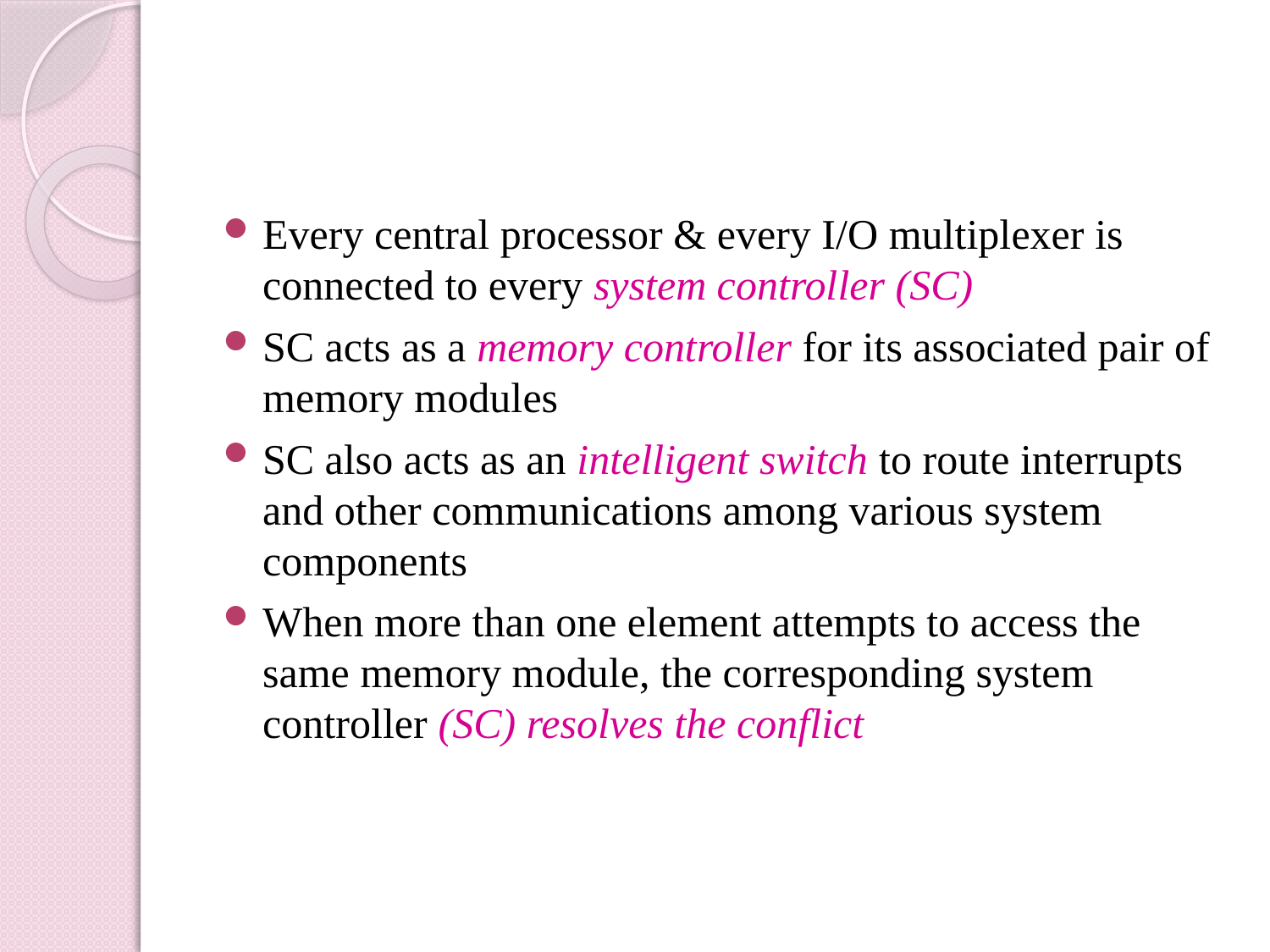

#
Every central processor & every I/O multiplexer is connected to every system controller (SC)
SC acts as a memory controller for its associated pair of memory modules
SC also acts as an intelligent switch to route interrupts and other communications among various system components
When more than one element attempts to access the same memory module, the corresponding system controller (SC) resolves the conflict